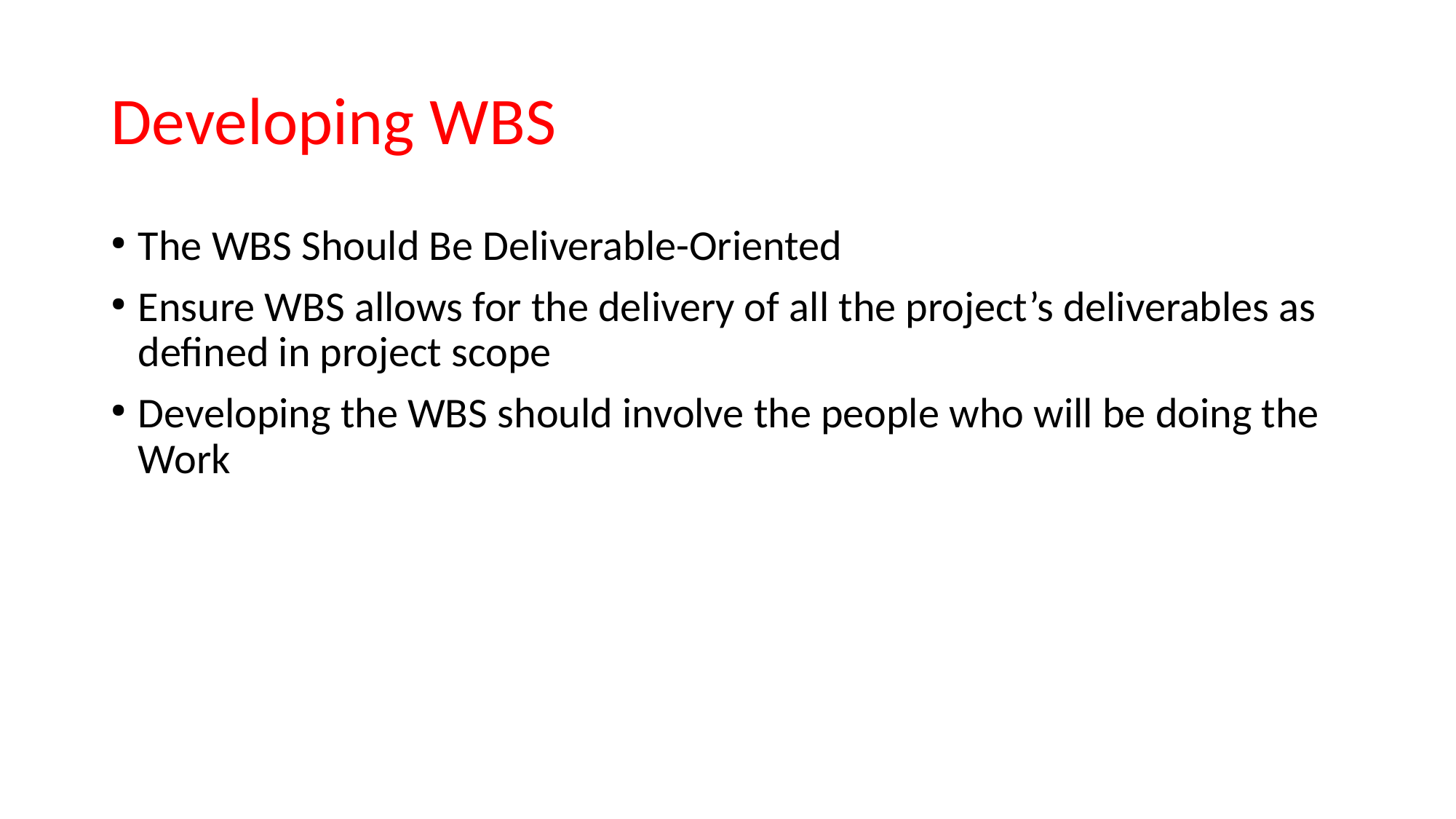

# Developing WBS
The WBS Should Be Deliverable-Oriented
Ensure WBS allows for the delivery of all the project’s deliverables as defined in project scope
Developing the WBS should involve the people who will be doing the Work